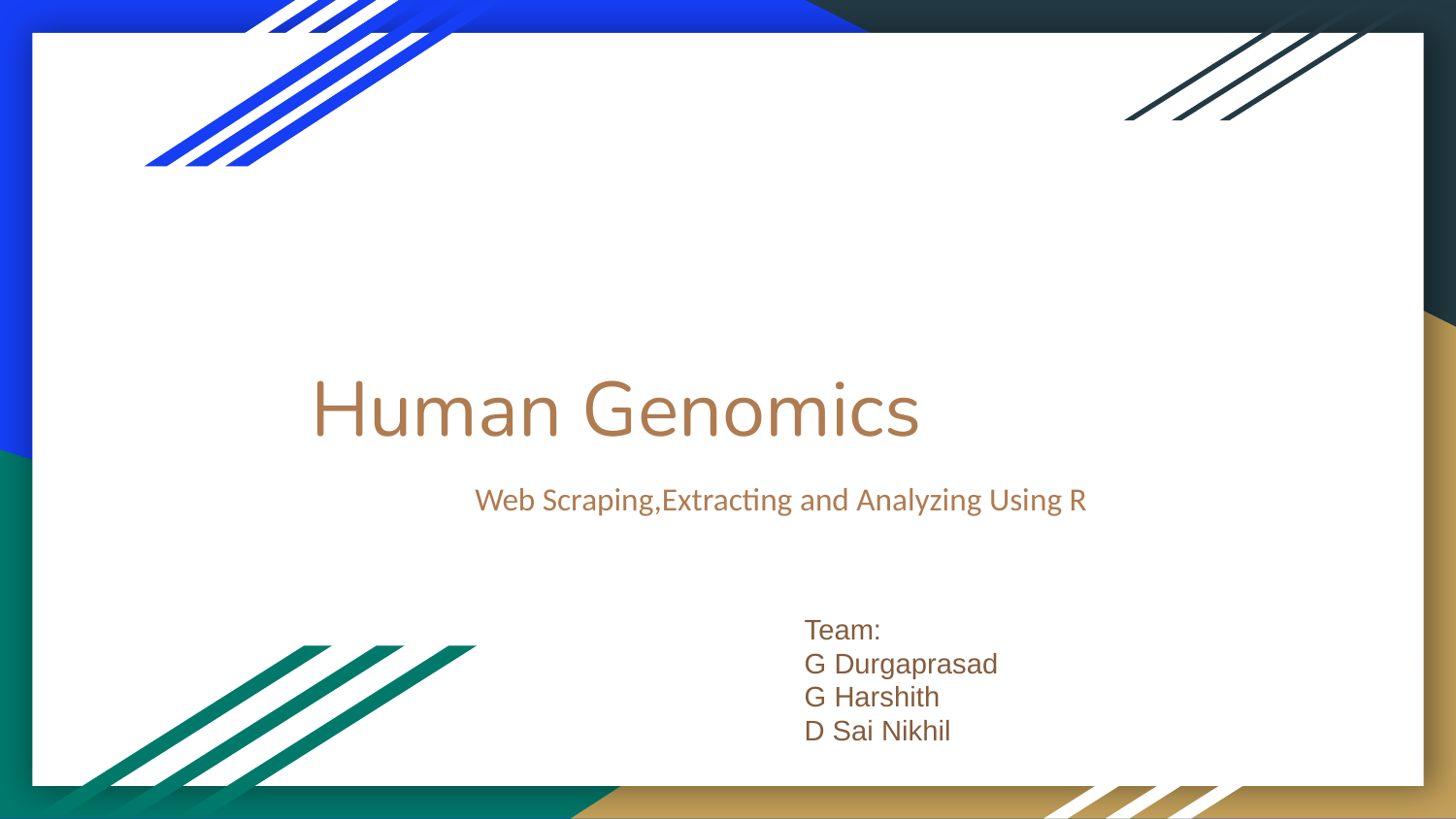

# Human Genomics
Web Scraping,Extracting and Analyzing Using R

Team:
G Durgaprasad
G Harshith
D Sai Nikhil